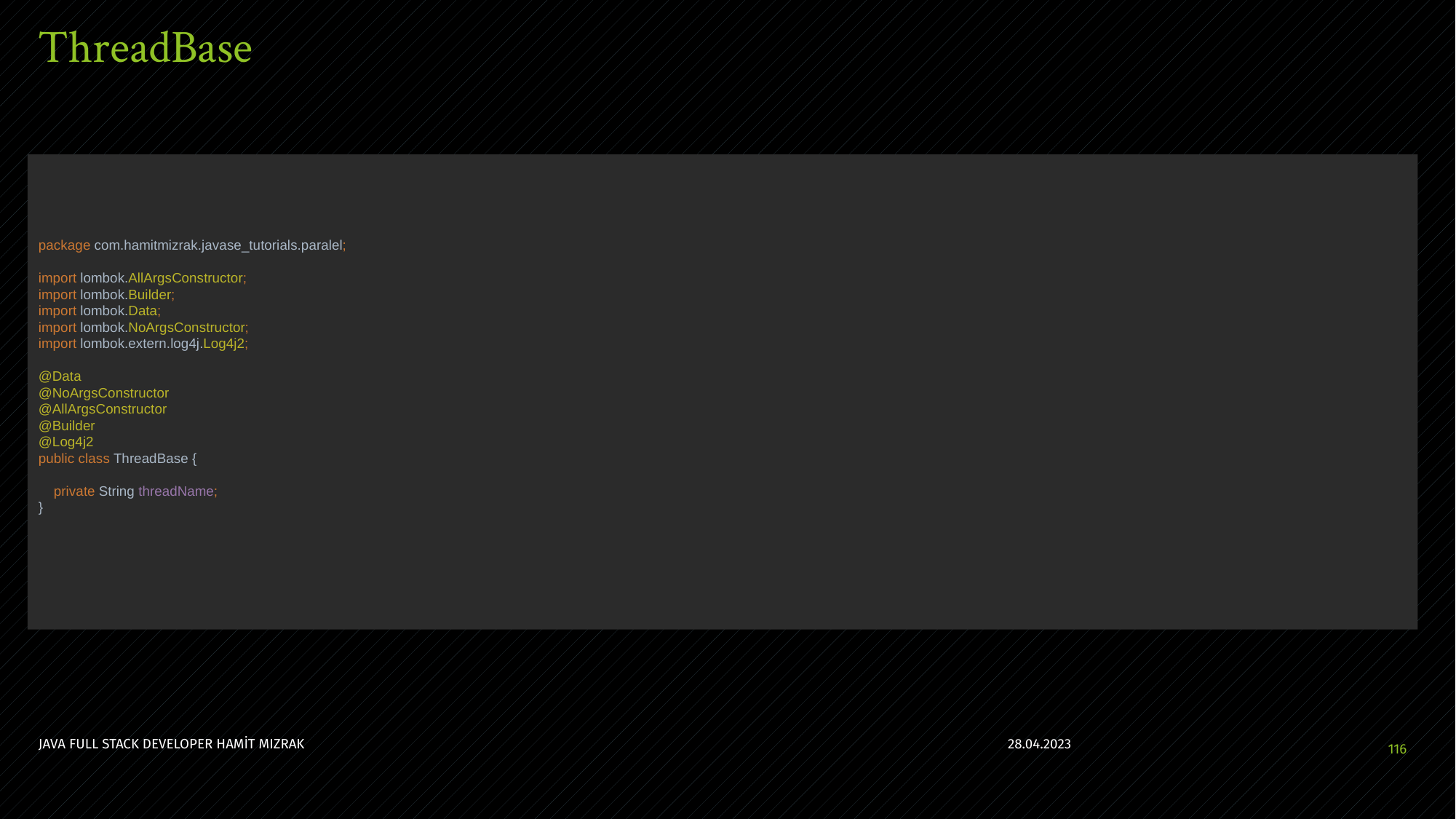

# ThreadBase
package com.hamitmizrak.javase_tutorials.paralel;
import lombok.AllArgsConstructor;
import lombok.Builder;
import lombok.Data;
import lombok.NoArgsConstructor;
import lombok.extern.log4j.Log4j2;
@Data
@NoArgsConstructor
@AllArgsConstructor
@Builder
@Log4j2
public class ThreadBase {
    private String threadName;
}
JAVA FULL STACK DEVELOPER HAMİT MIZRAK
28.04.2023
116